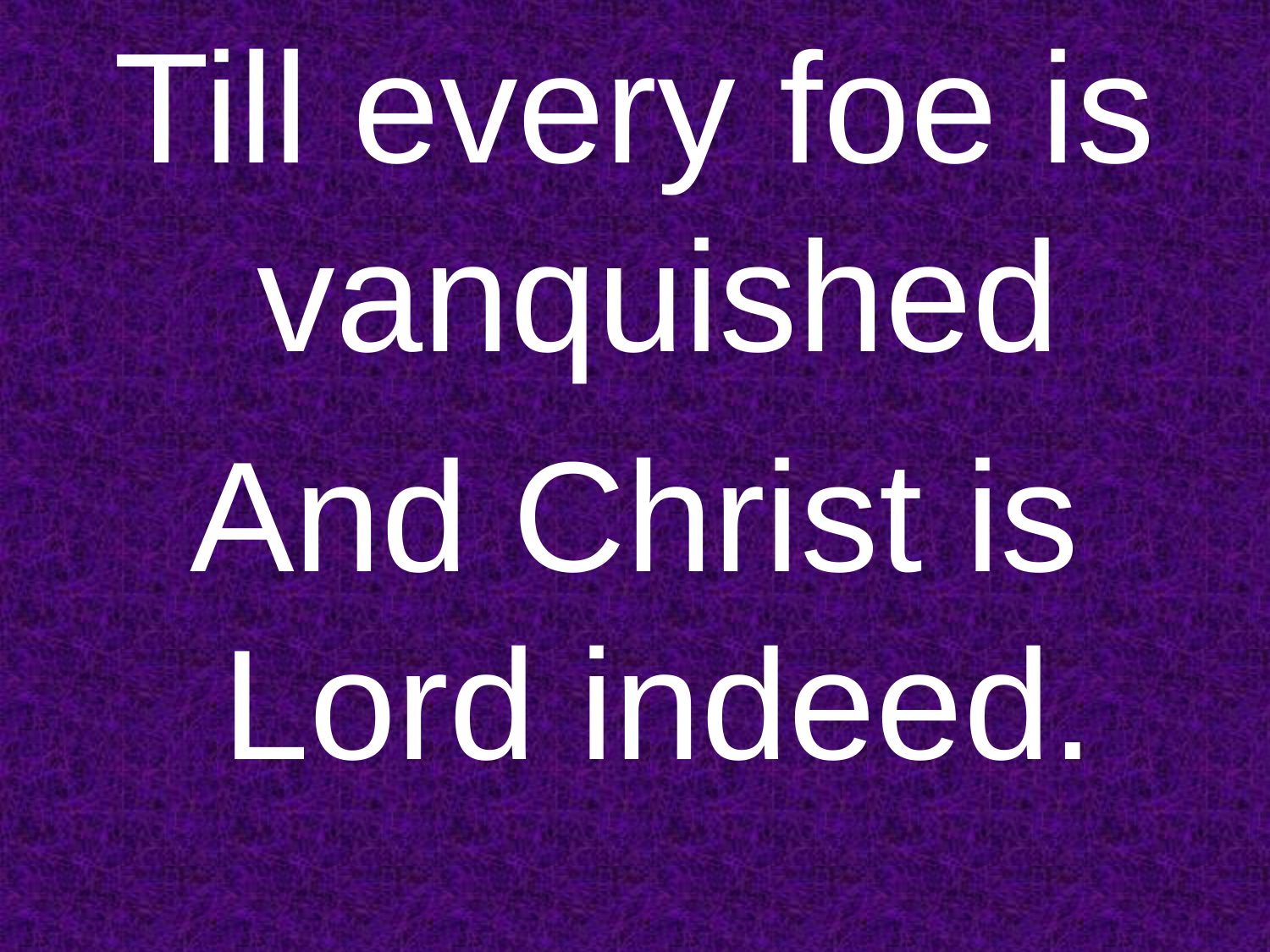

Till every foe is vanquished
And Christ is Lord indeed.